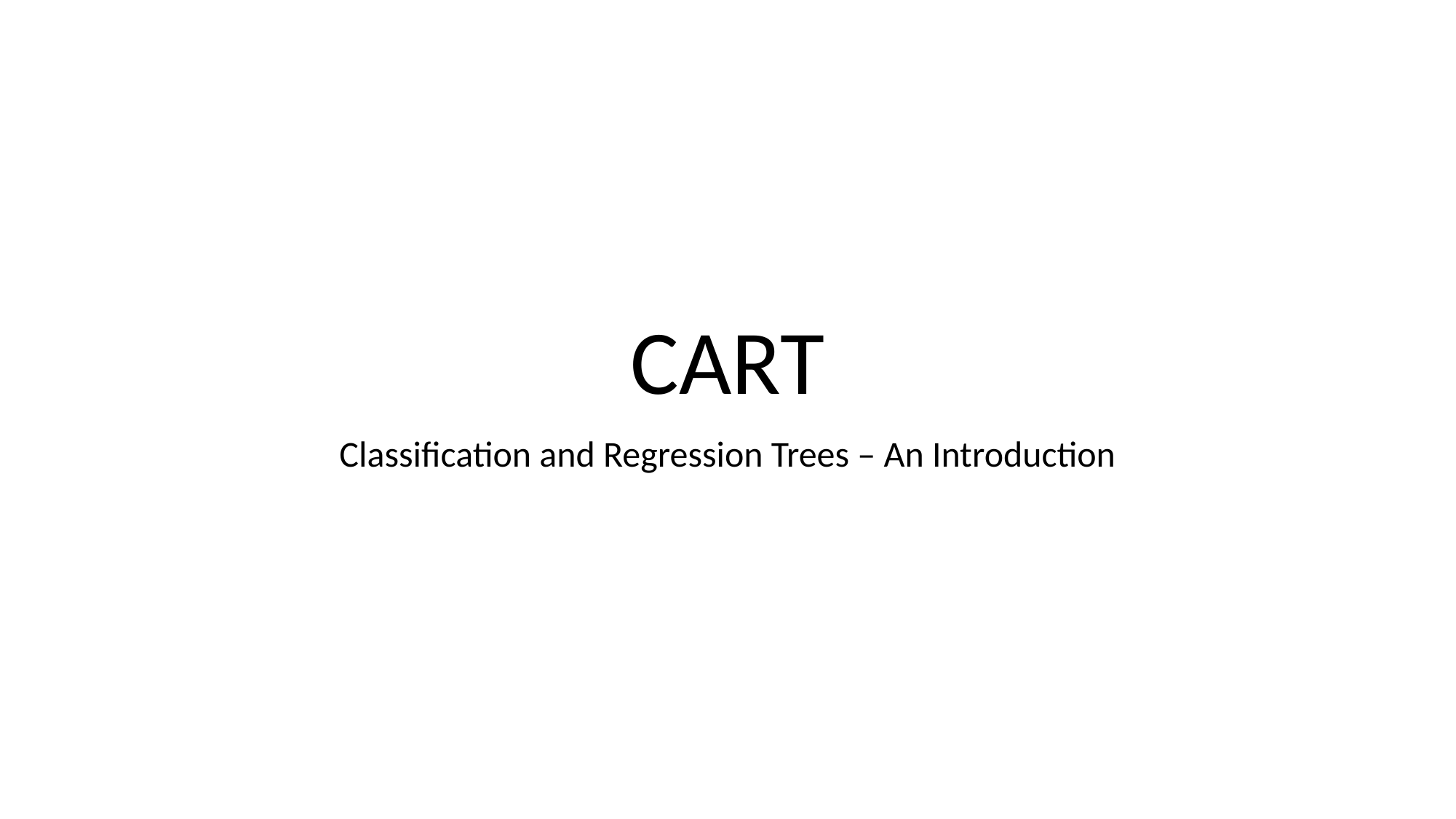

# CART
Classification and Regression Trees – An Introduction